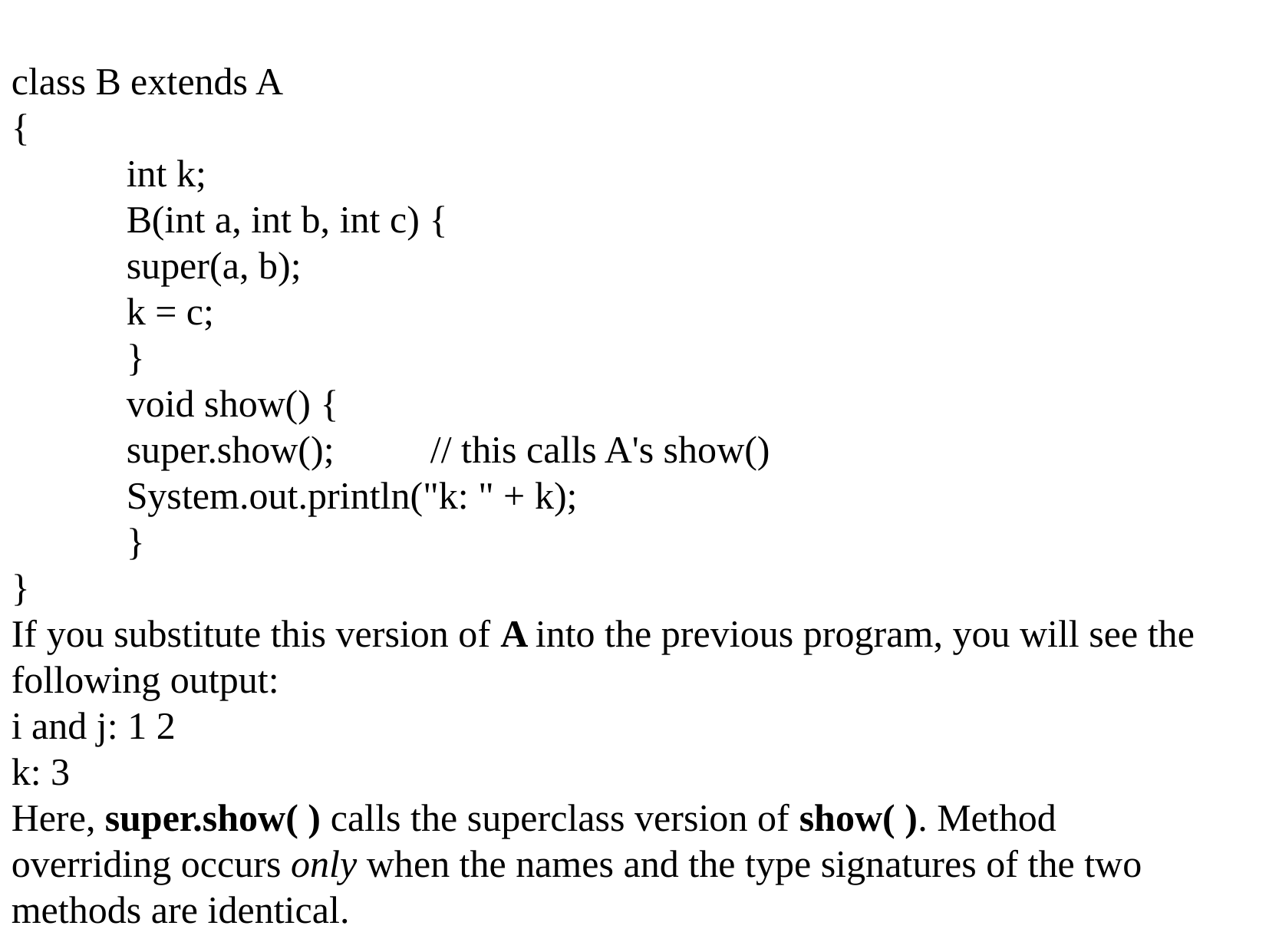

class B extends A
{
	int k;
	B(int a, int b, int c) {
	super(a, b);
	k = c;
	}
	void show() {
	super.show();          // this calls A's show()
	System.out.println("k: " + k);
	}
}
If you substitute this version of A into the previous program, you will see the following output:
i and j: 1 2
k: 3
Here, super.show( ) calls the superclass version of show( ). Method overriding occurs only when the names and the type signatures of the two methods are identical.